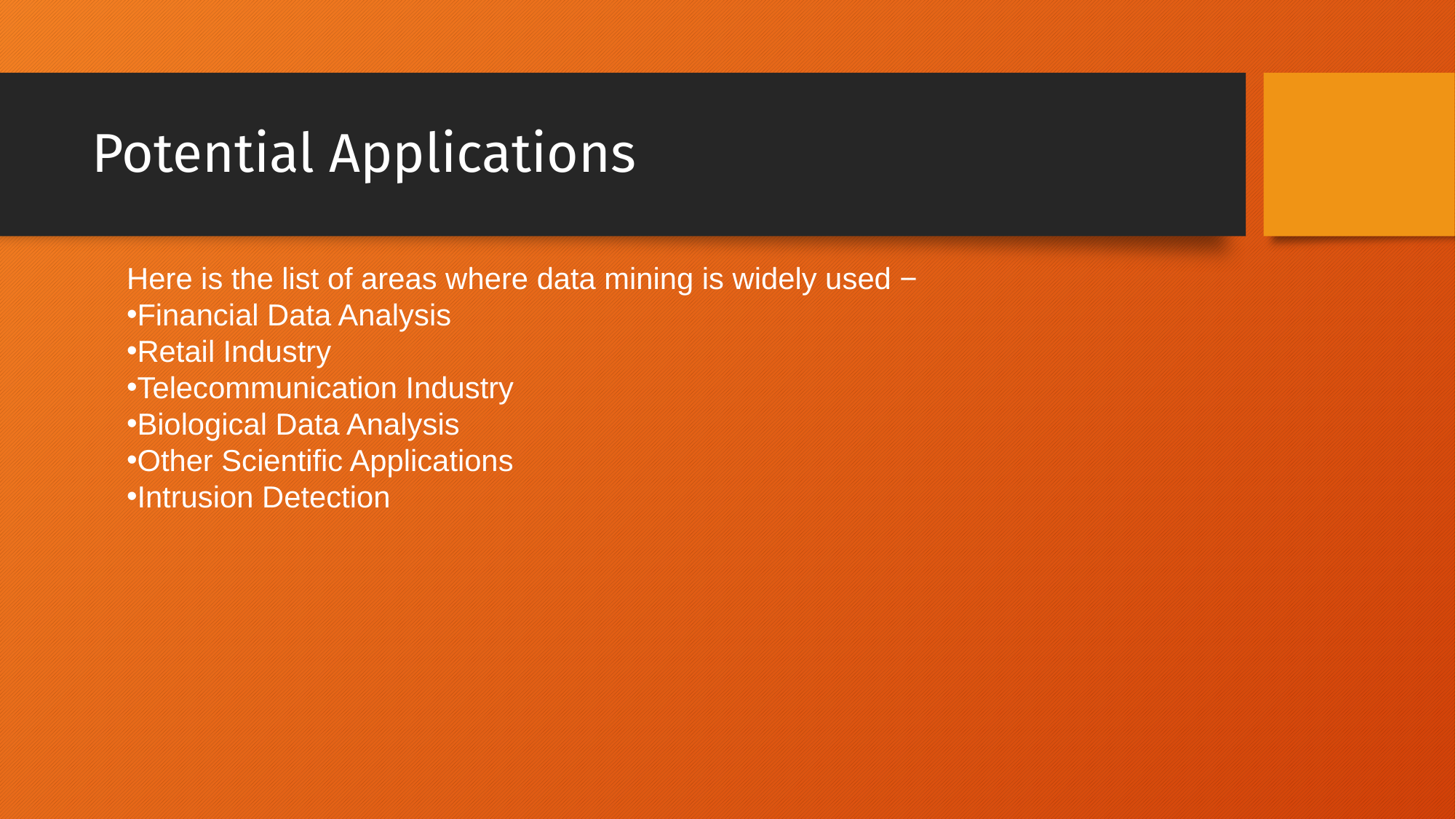

# Potential Applications
Here is the list of areas where data mining is widely used −
Financial Data Analysis
Retail Industry
Telecommunication Industry
Biological Data Analysis
Other Scientific Applications
Intrusion Detection